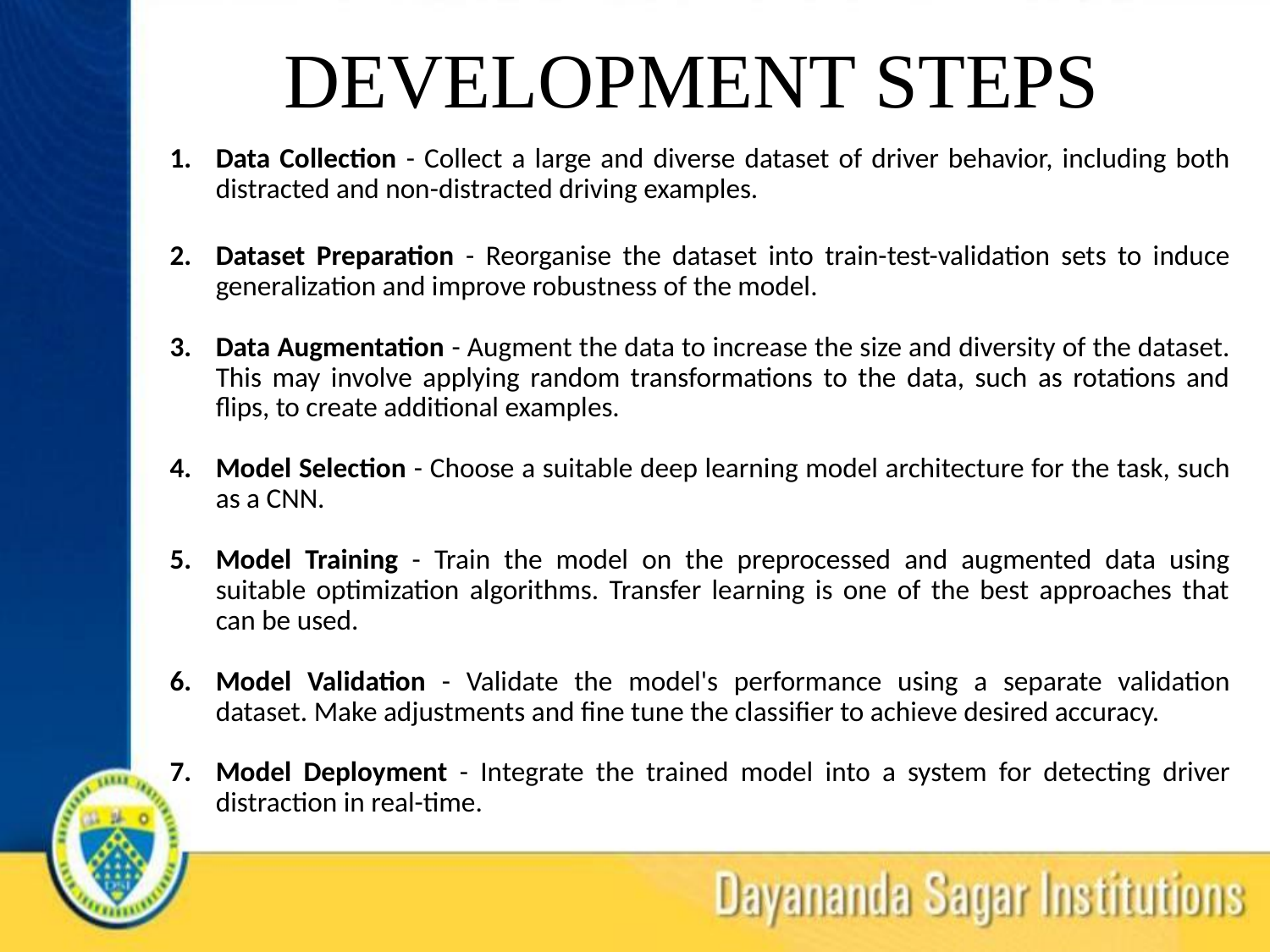

DEVELOPMENT STEPS
Data Collection - Collect a large and diverse dataset of driver behavior, including both distracted and non-distracted driving examples.

Dataset Preparation - Reorganise the dataset into train-test-validation sets to induce generalization and improve robustness of the model.

Data Augmentation - Augment the data to increase the size and diversity of the dataset. This may involve applying random transformations to the data, such as rotations and flips, to create additional examples.

Model Selection - Choose a suitable deep learning model architecture for the task, such as a CNN.

Model Training - Train the model on the preprocessed and augmented data using suitable optimization algorithms. Transfer learning is one of the best approaches that can be used.

Model Validation - Validate the model's performance using a separate validation dataset. Make adjustments and fine tune the classifier to achieve desired accuracy.

Model Deployment - Integrate the trained model into a system for detecting driver distraction in real-time.